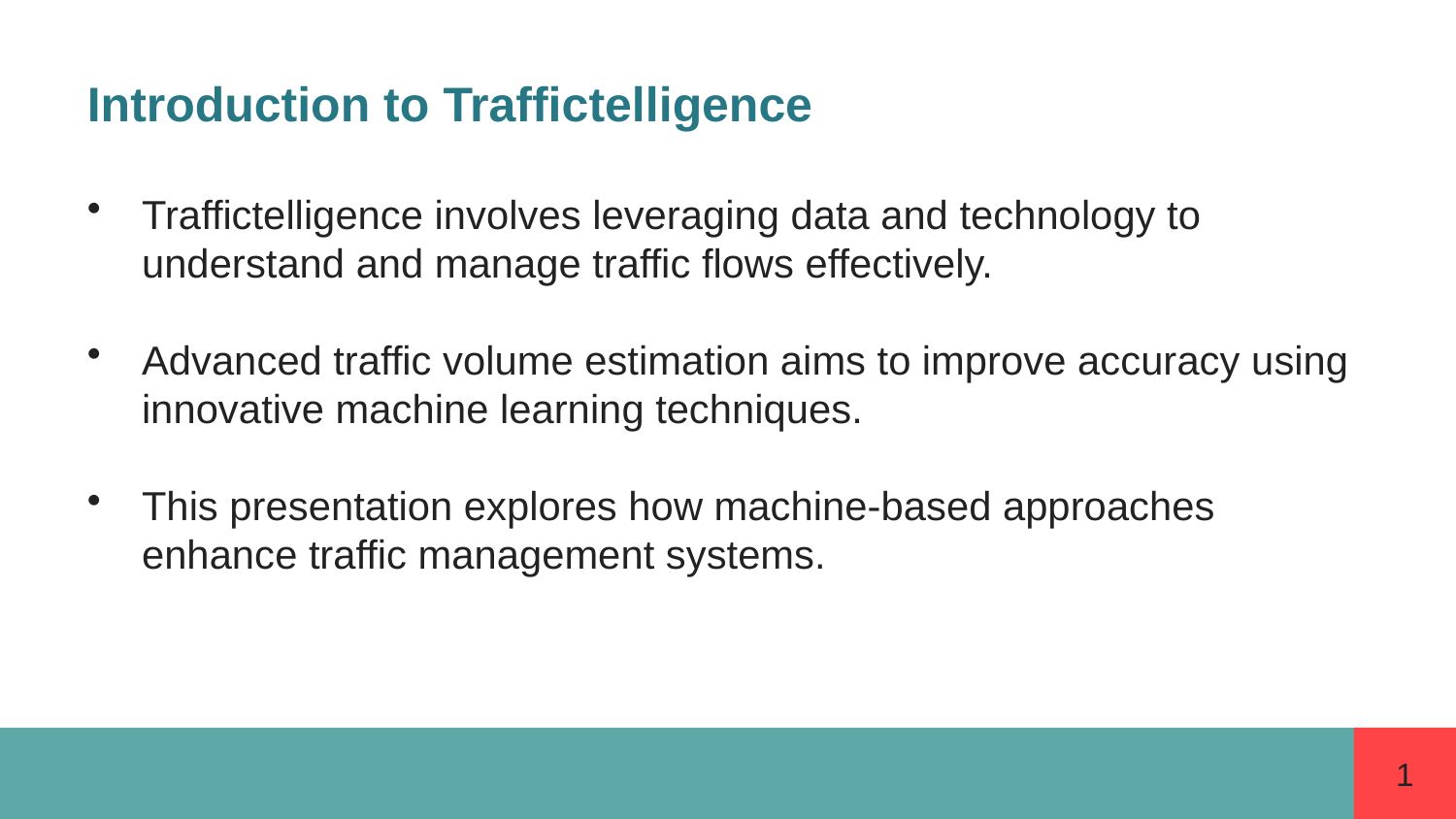

Introduction to Traffictelligence
Traffictelligence involves leveraging data and technology to understand and manage traffic flows effectively.

Advanced traffic volume estimation aims to improve accuracy using innovative machine learning techniques.

This presentation explores how machine-based approaches enhance traffic management systems.

1